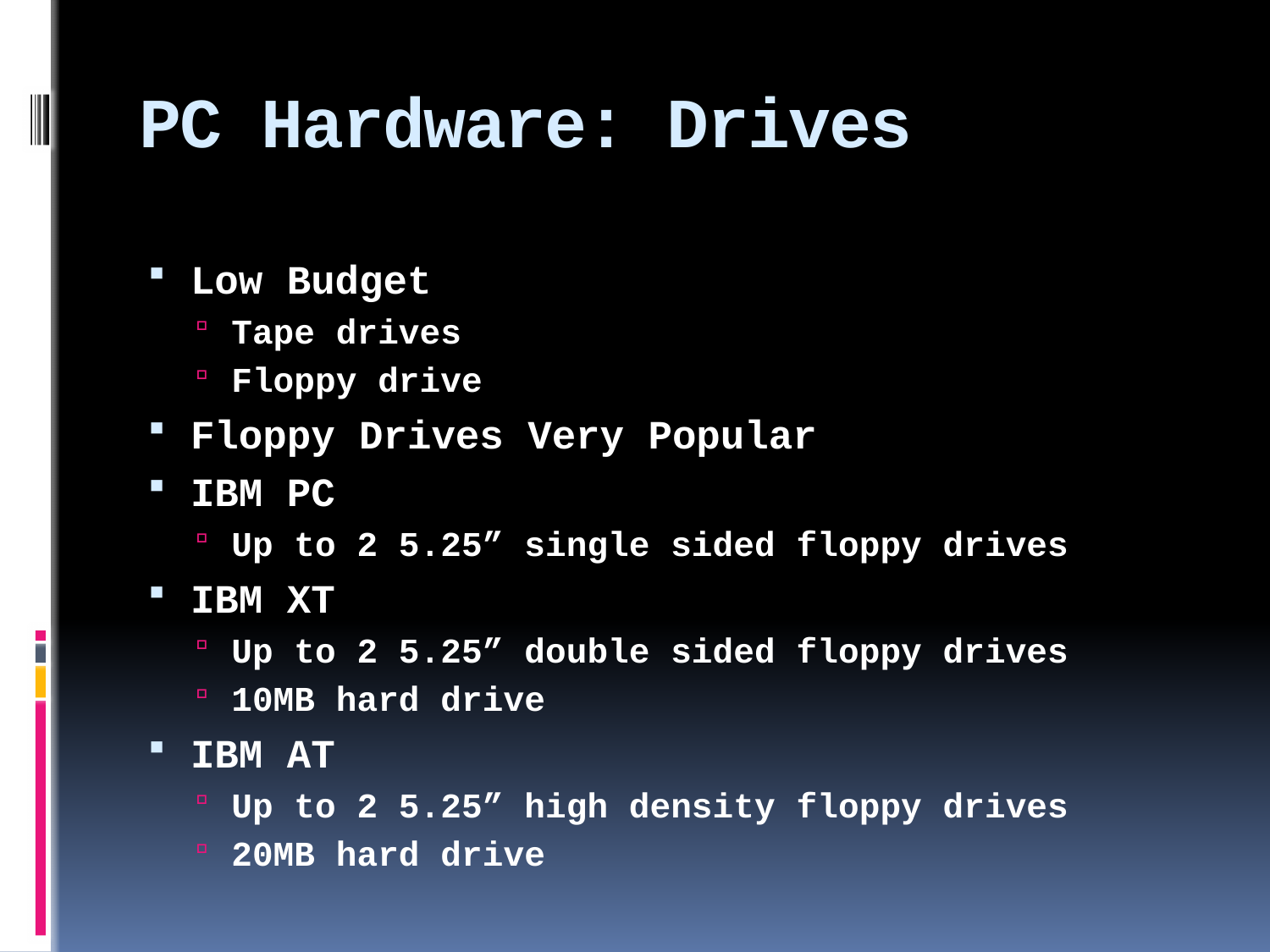

# PC Hardware: Drives
Low Budget
Tape drives
Floppy drive
Floppy Drives Very Popular
IBM PC
Up to 2 5.25” single sided floppy drives
IBM XT
Up to 2 5.25” double sided floppy drives
10MB hard drive
IBM AT
Up to 2 5.25” high density floppy drives
20MB hard drive